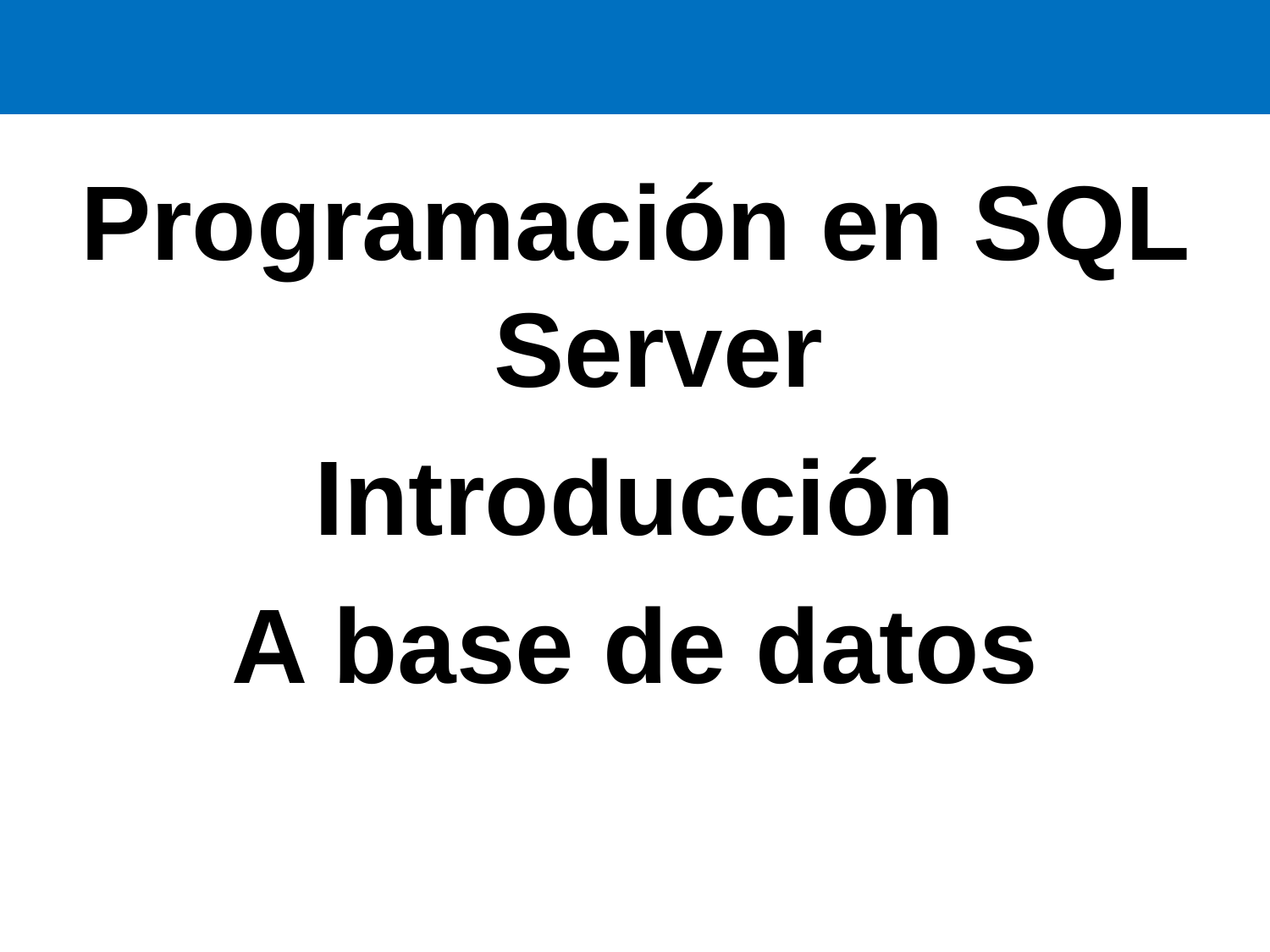

#
Programación en SQL Server
Introducción
A base de datos